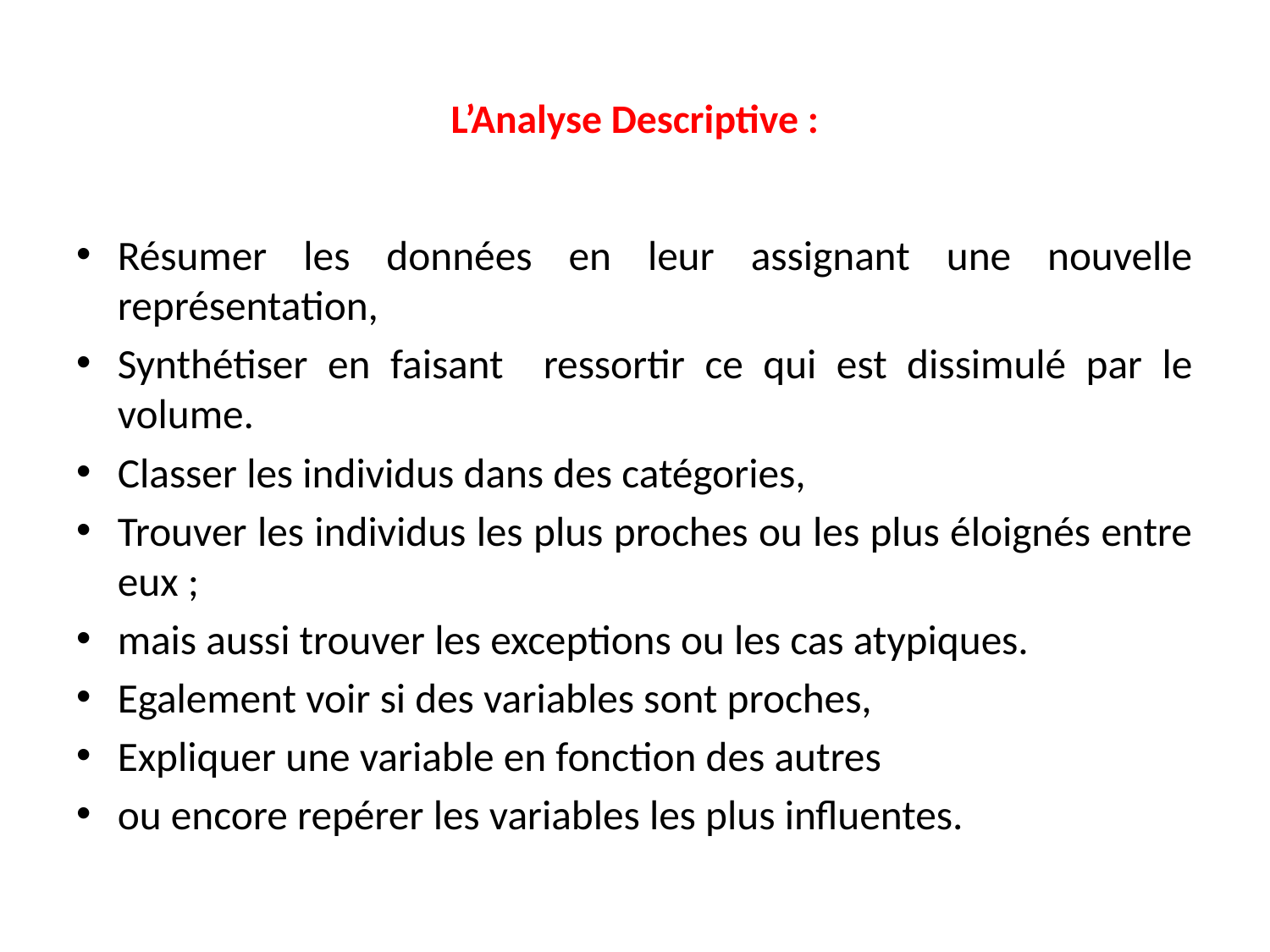

# L’Analyse Descriptive :
Résumer les données en leur assignant une nouvelle représentation,
Synthétiser en faisant  ressortir ce qui est dissimulé par le volume.
Classer les individus dans des catégories,
Trouver les individus les plus proches ou les plus éloignés entre eux ;
mais aussi trouver les exceptions ou les cas atypiques.
Egalement voir si des variables sont proches,
Expliquer une variable en fonction des autres
ou encore repérer les variables les plus influentes.